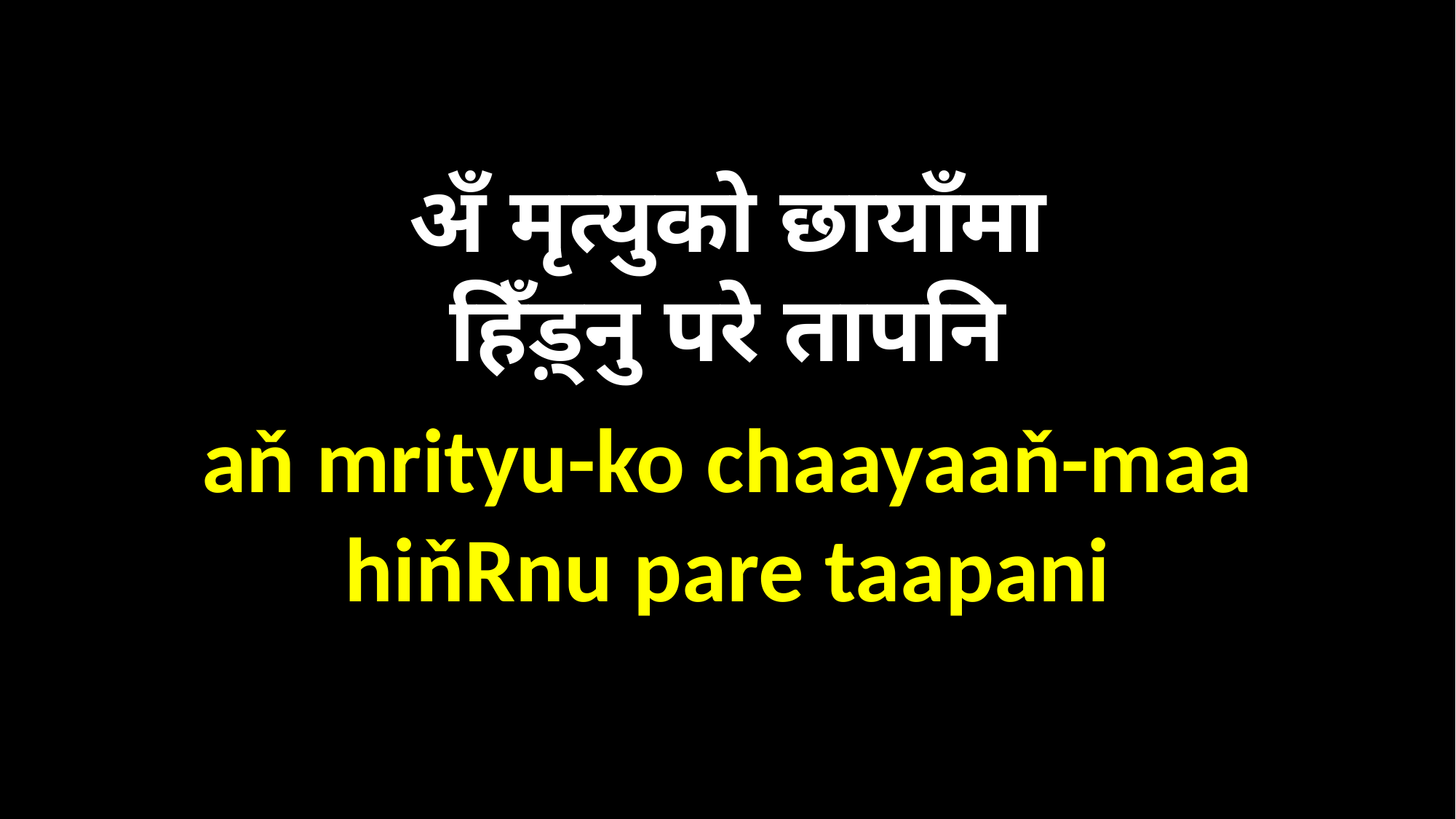

अँ मृत्युको छायाँमा
हिँड़्‍‌नु परे तापनि

aň mrityu-ko chaayaaň-maa
hiňRnu pare taapani